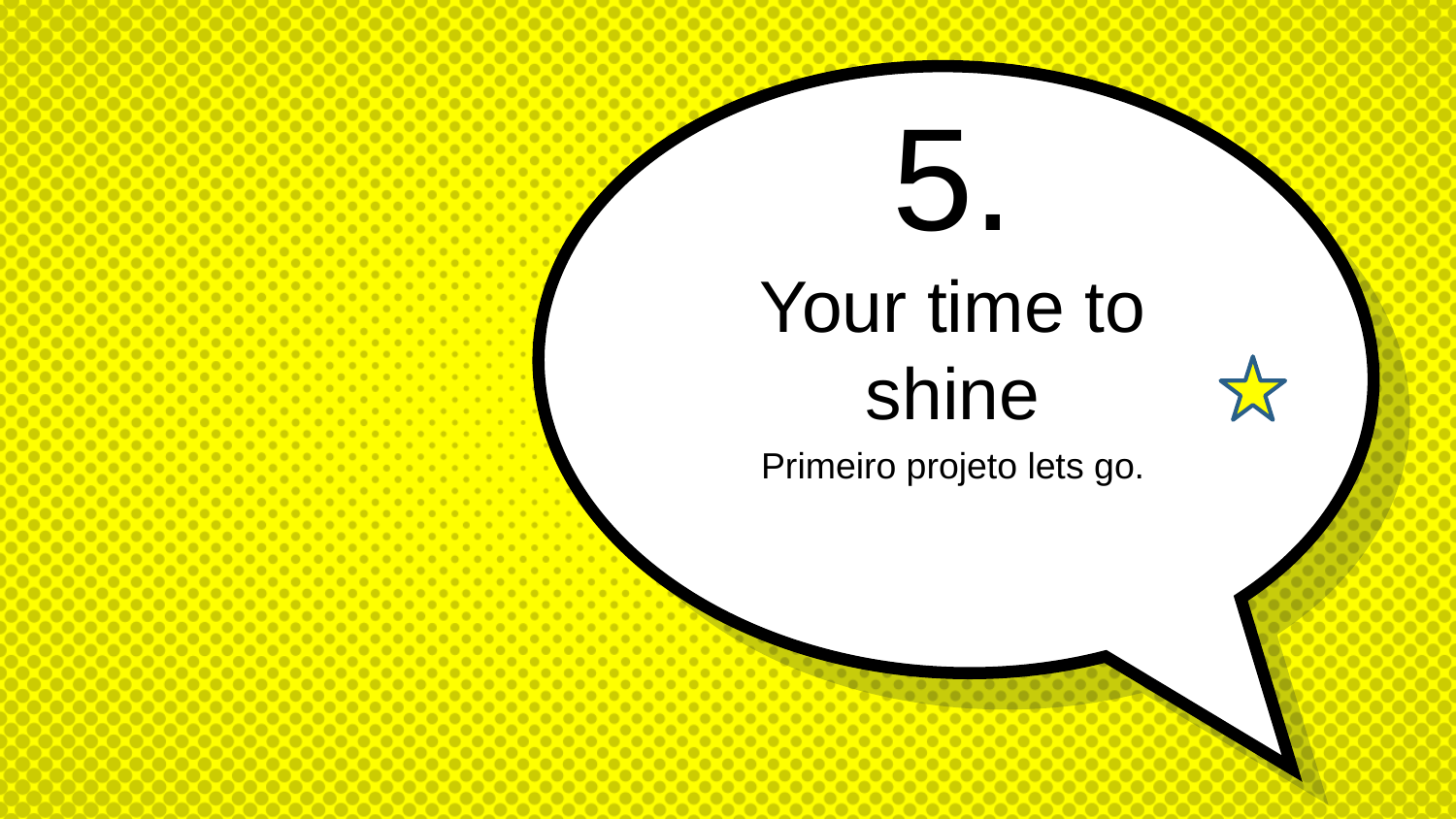

# 5.
Your time to shine

Primeiro projeto lets go.